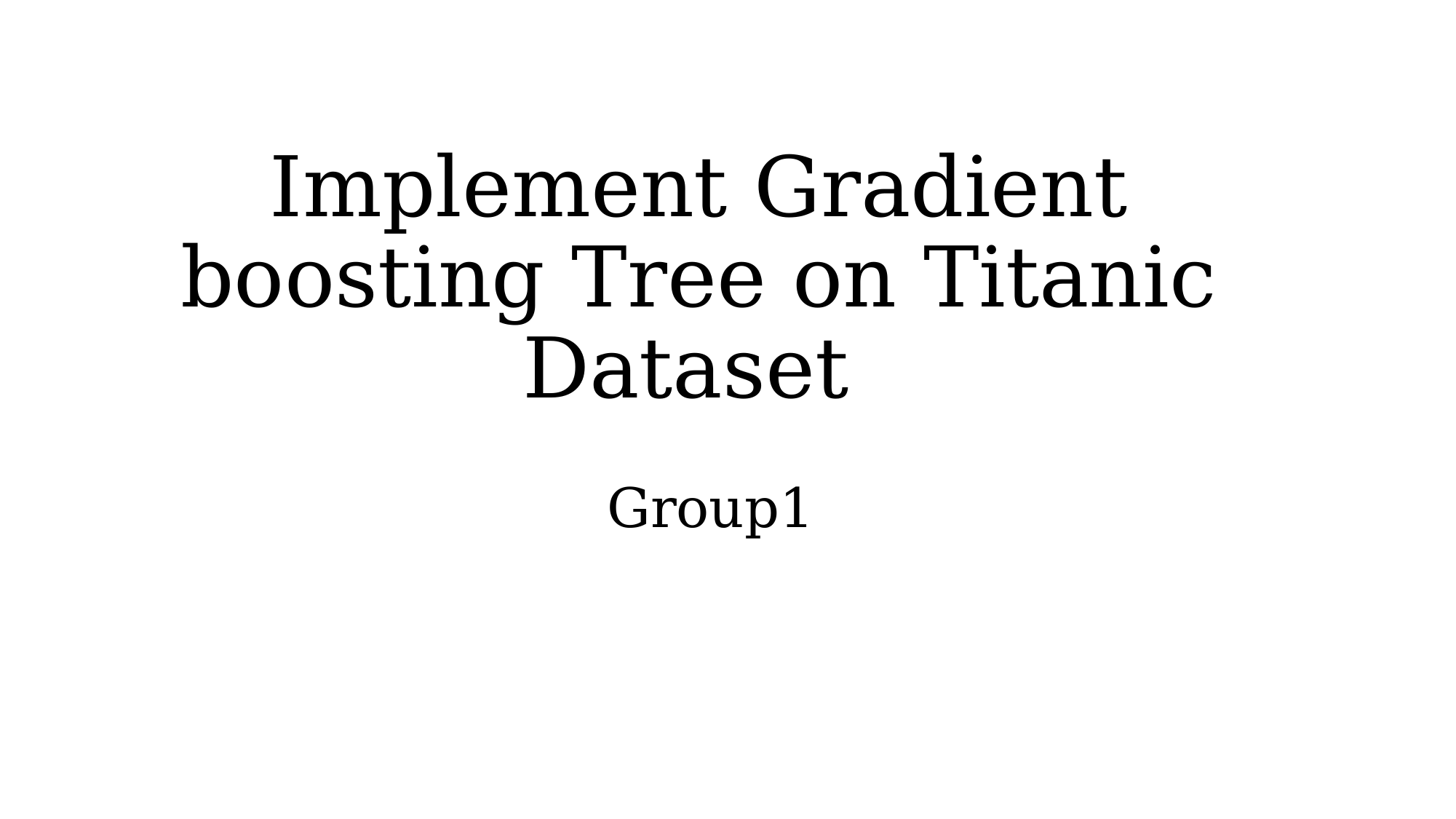

Implement Gradient boosting Tree on Titanic Dataset
# Group1